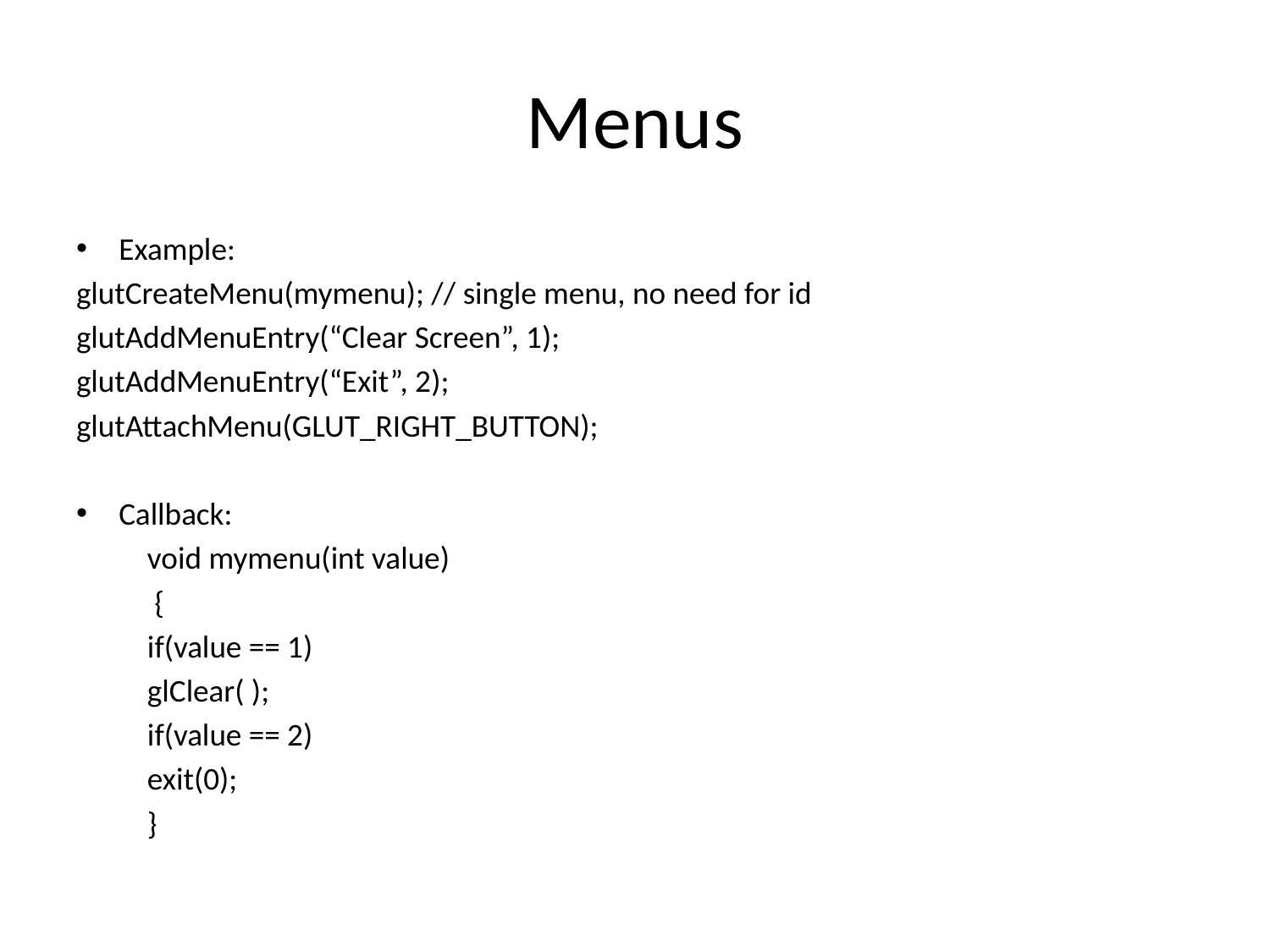

# Menus
Example:
glutCreateMenu(mymenu); // single menu, no need for id
glutAddMenuEntry(“Clear Screen”, 1);
glutAddMenuEntry(“Exit”, 2);
glutAttachMenu(GLUT_RIGHT_BUTTON);

Callback:
	void mymenu(int value)
	 {
		if(value == 1)
			glClear( );
		if(value == 2)
			exit(0);
	}